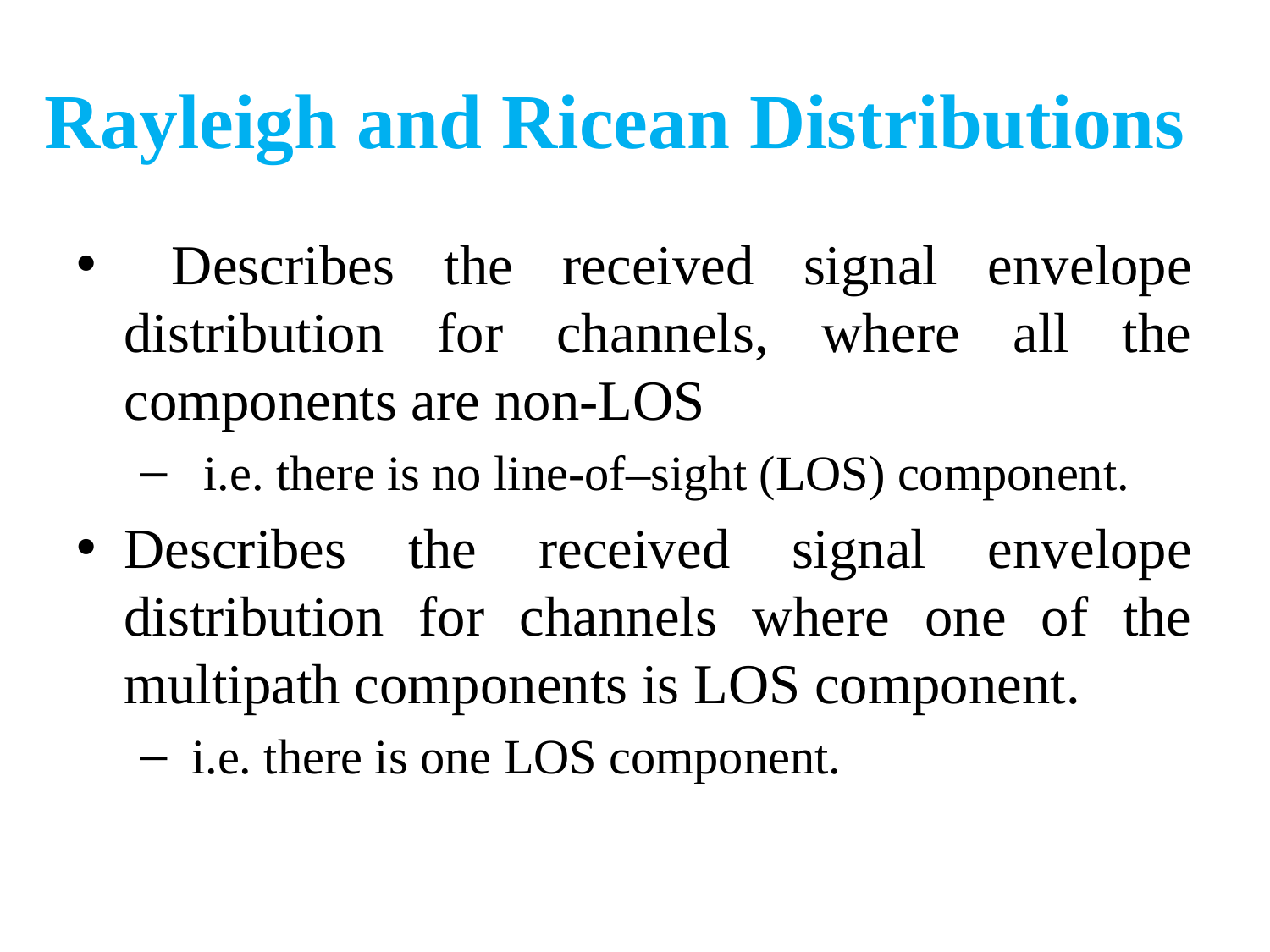

# Rayleigh and Ricean Distributions
 Describes the received signal envelope distribution for channels, where all the components are non-LOS
  i.e. there is no line-of–sight (LOS) component.
Describes the received signal envelope distribution for channels where one of the multipath components is LOS component.
 i.e. there is one LOS component.